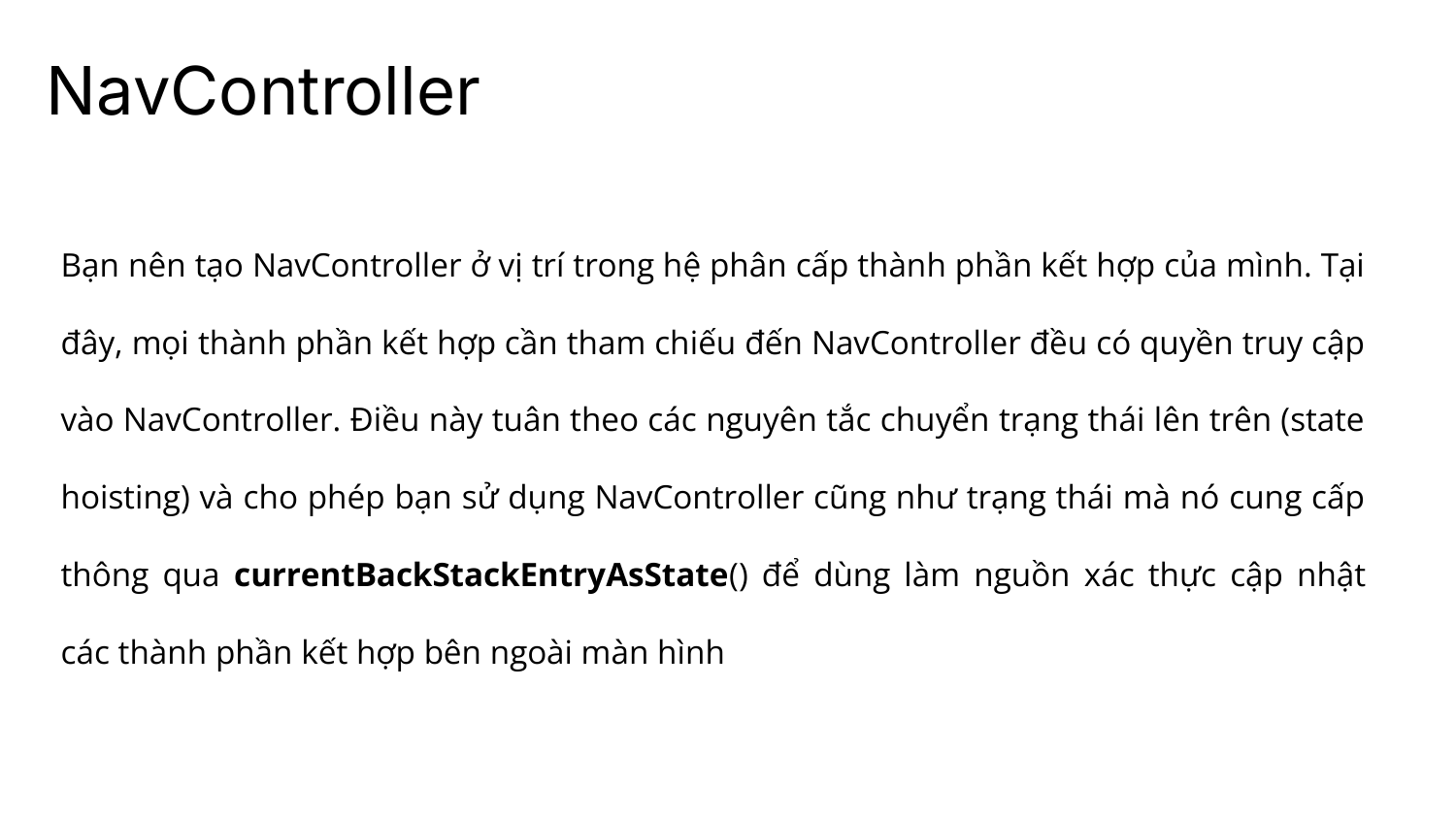

# NavController
Bạn nên tạo NavController ở vị trí trong hệ phân cấp thành phần kết hợp của mình. Tại đây, mọi thành phần kết hợp cần tham chiếu đến NavController đều có quyền truy cập vào NavController. Điều này tuân theo các nguyên tắc chuyển trạng thái lên trên (state hoisting) và cho phép bạn sử dụng NavController cũng như trạng thái mà nó cung cấp thông qua currentBackStackEntryAsState() để dùng làm nguồn xác thực cập nhật các thành phần kết hợp bên ngoài màn hình